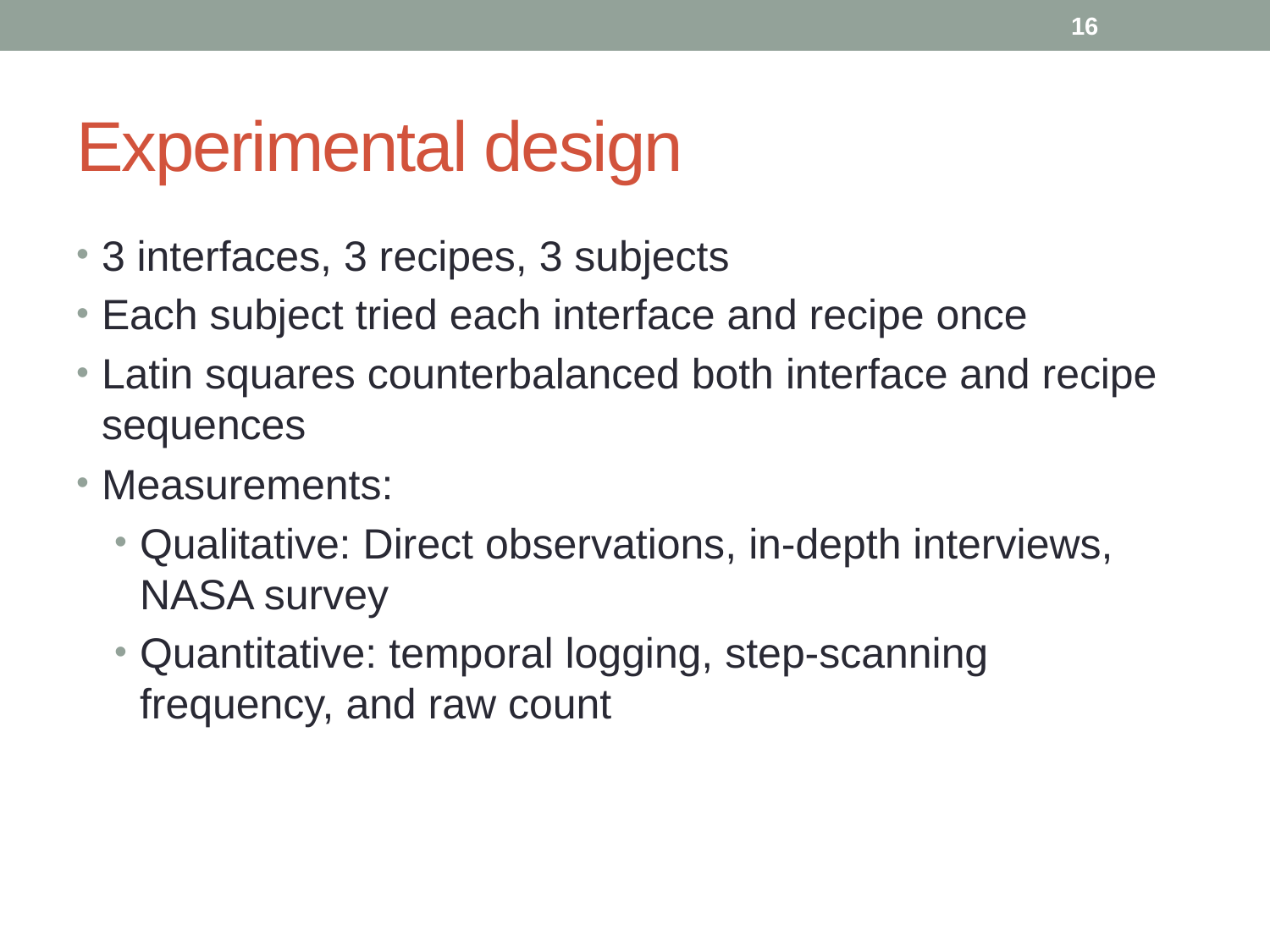

16
# Experimental design
3 interfaces, 3 recipes, 3 subjects
Each subject tried each interface and recipe once
Latin squares counterbalanced both interface and recipe sequences
Measurements:
Qualitative: Direct observations, in-depth interviews, NASA survey
Quantitative: temporal logging, step-scanning frequency, and raw count